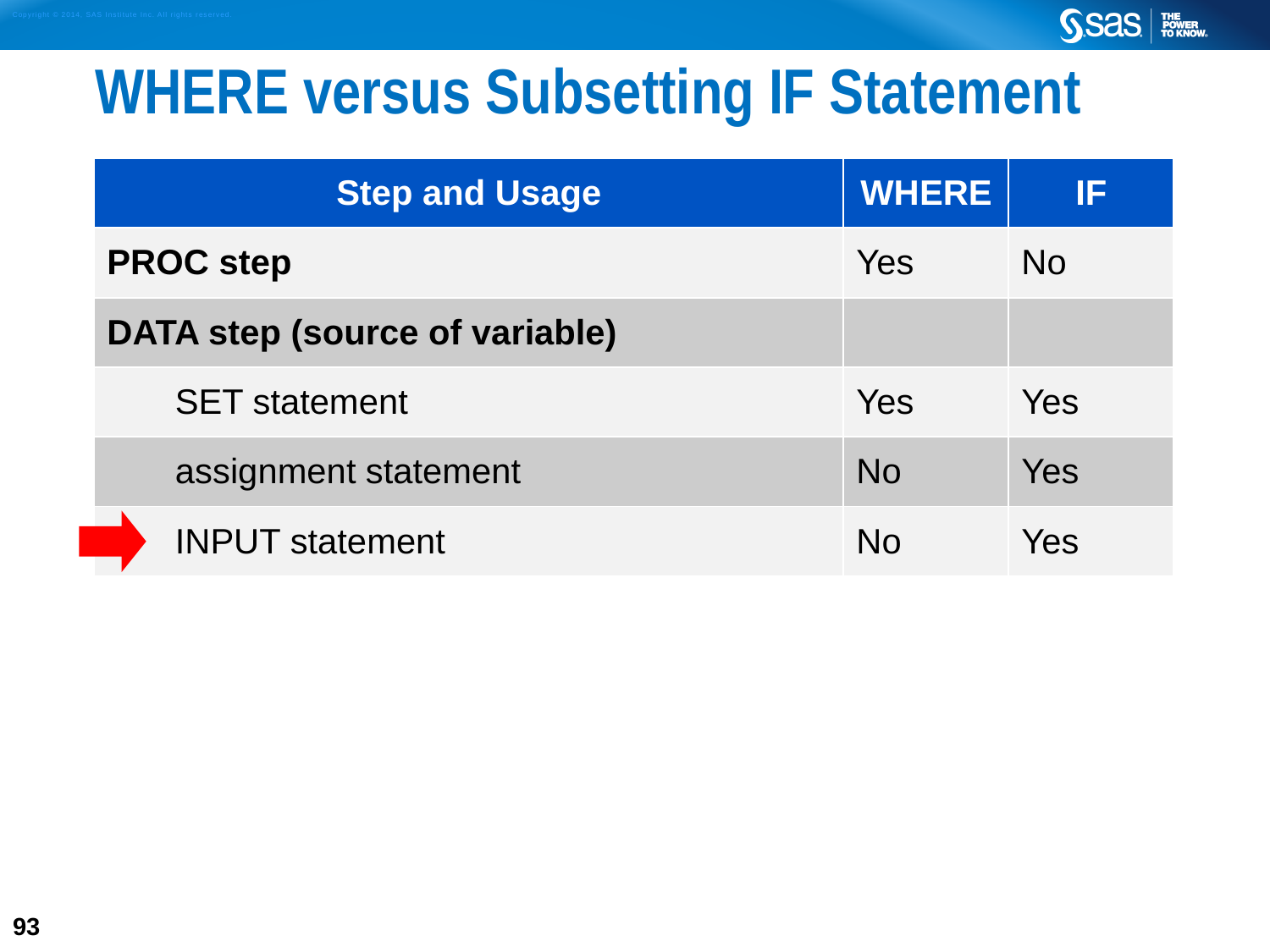

# WHERE versus Subsetting IF Statement
| Step and Usage | WHERE | IF |
| --- | --- | --- |
| PROC step | Yes | No |
| DATA step (source of variable) |  |  |
| SET statement | Yes | Yes |
| assignment statement | No | Yes |
| INPUT statement | No | Yes |

93